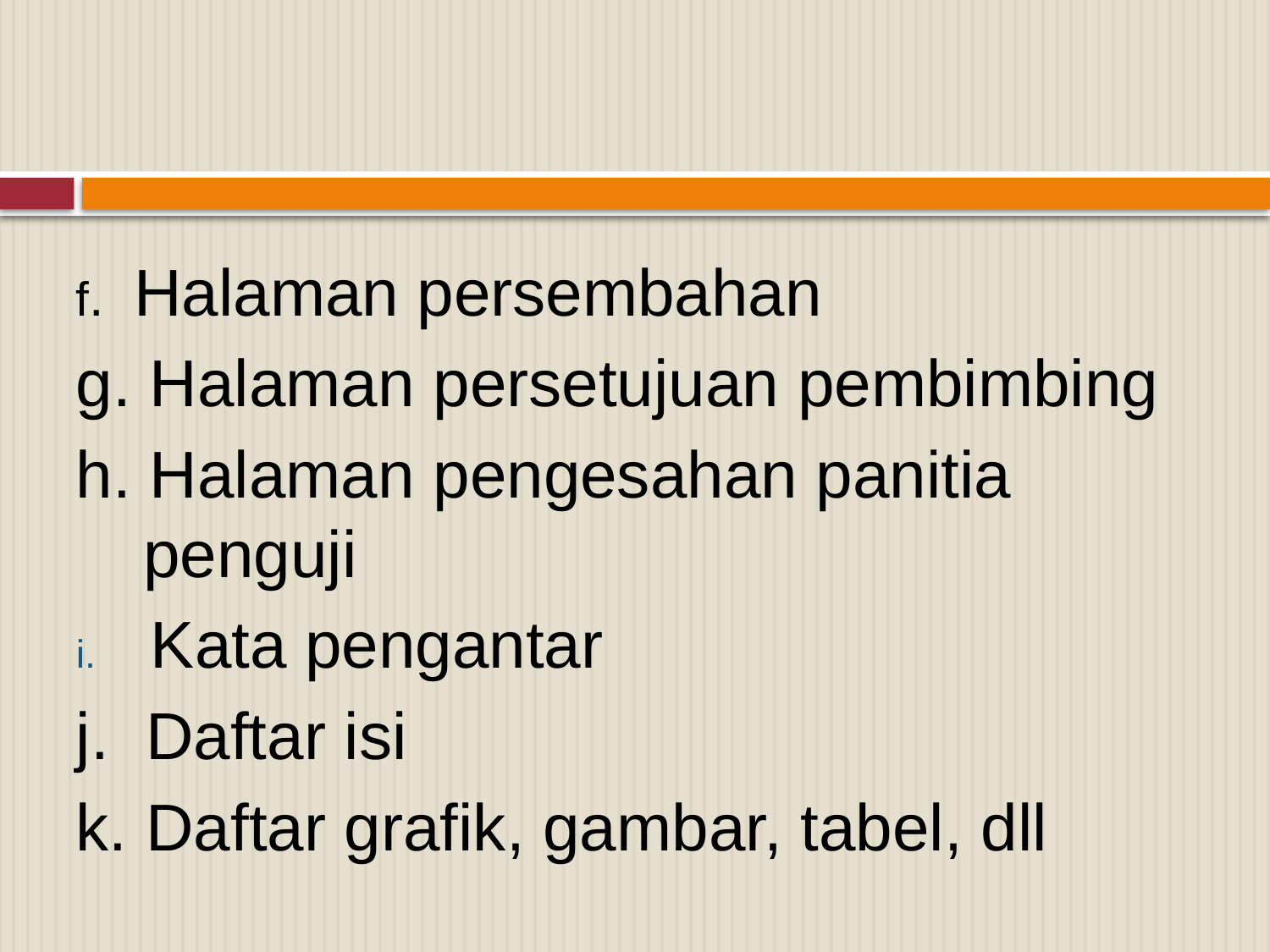

#
f.  Halaman persembahan
g. Halaman persetujuan pembimbing
h. Halaman pengesahan panitia penguji
Kata pengantar
j.  Daftar isi
k. Daftar grafik, gambar, tabel, dll